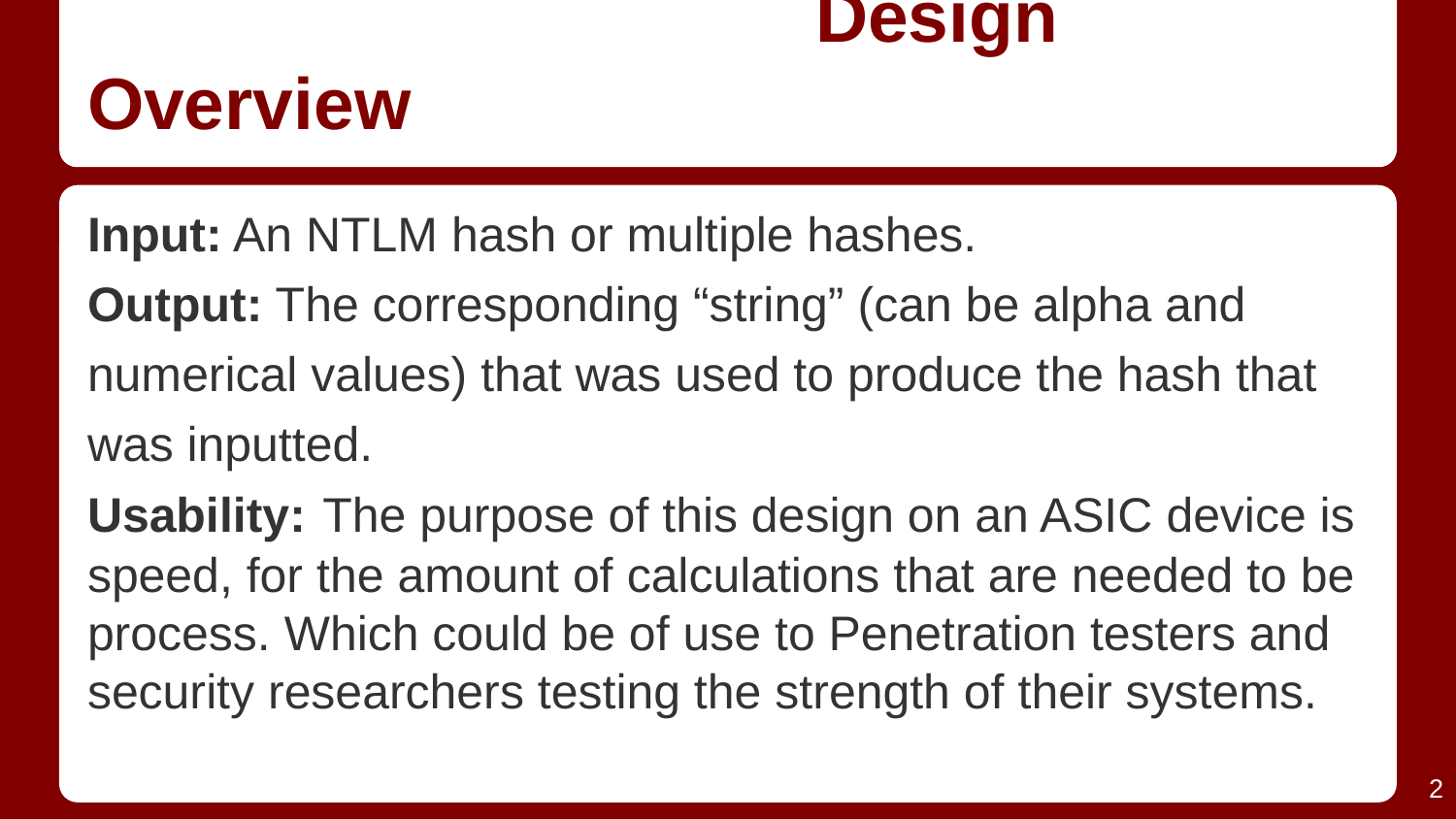

# Design Overview
Input: An NTLM hash or multiple hashes.
Output: The corresponding “string” (can be alpha and numerical values) that was used to produce the hash that was inputted.
Usability: The purpose of this design on an ASIC device is speed, for the amount of calculations that are needed to be process. Which could be of use to Penetration testers and security researchers testing the strength of their systems.

2